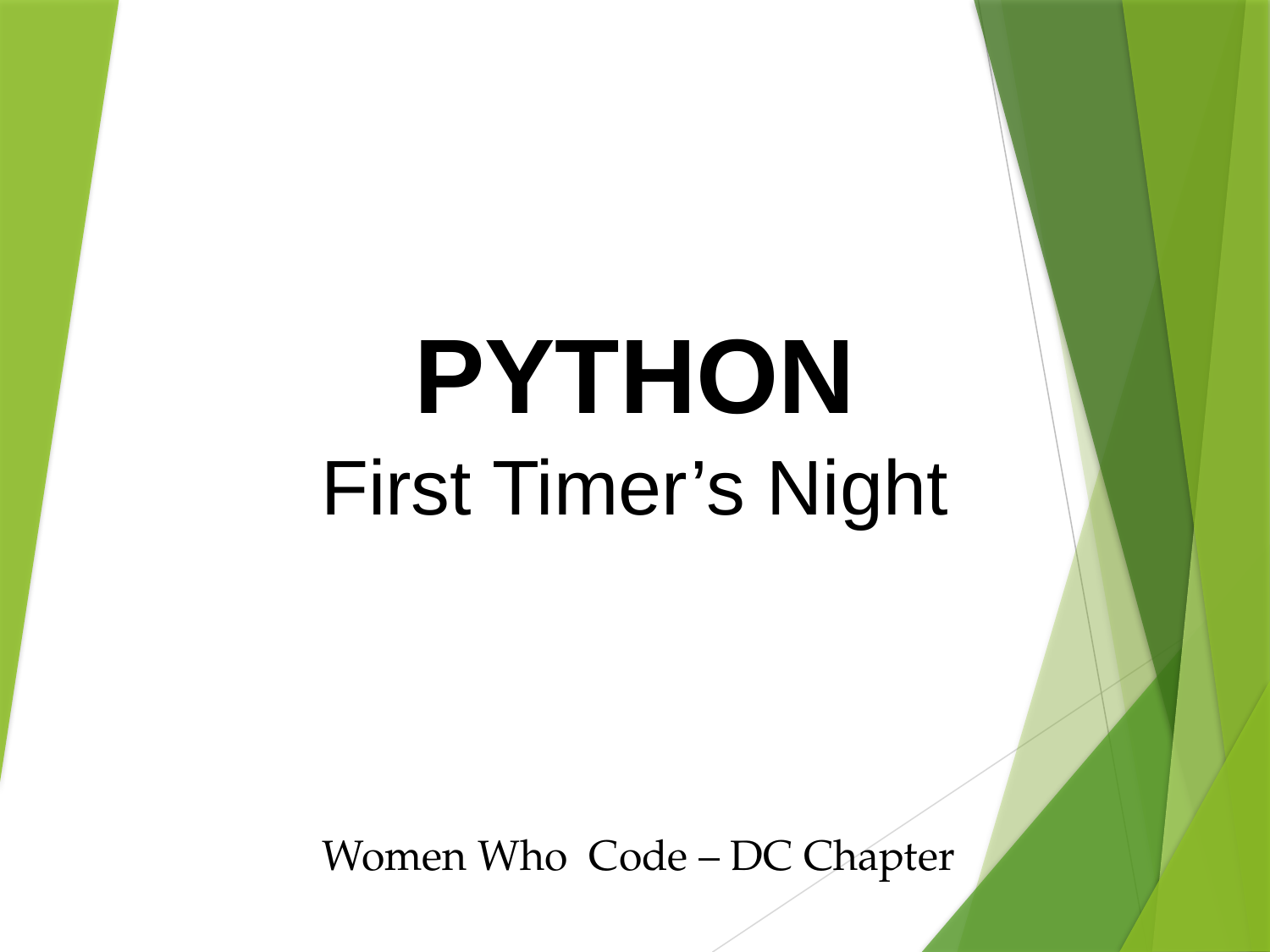

# PYTHON
First Timer’s Night
Women Who  Code – DC Chapter